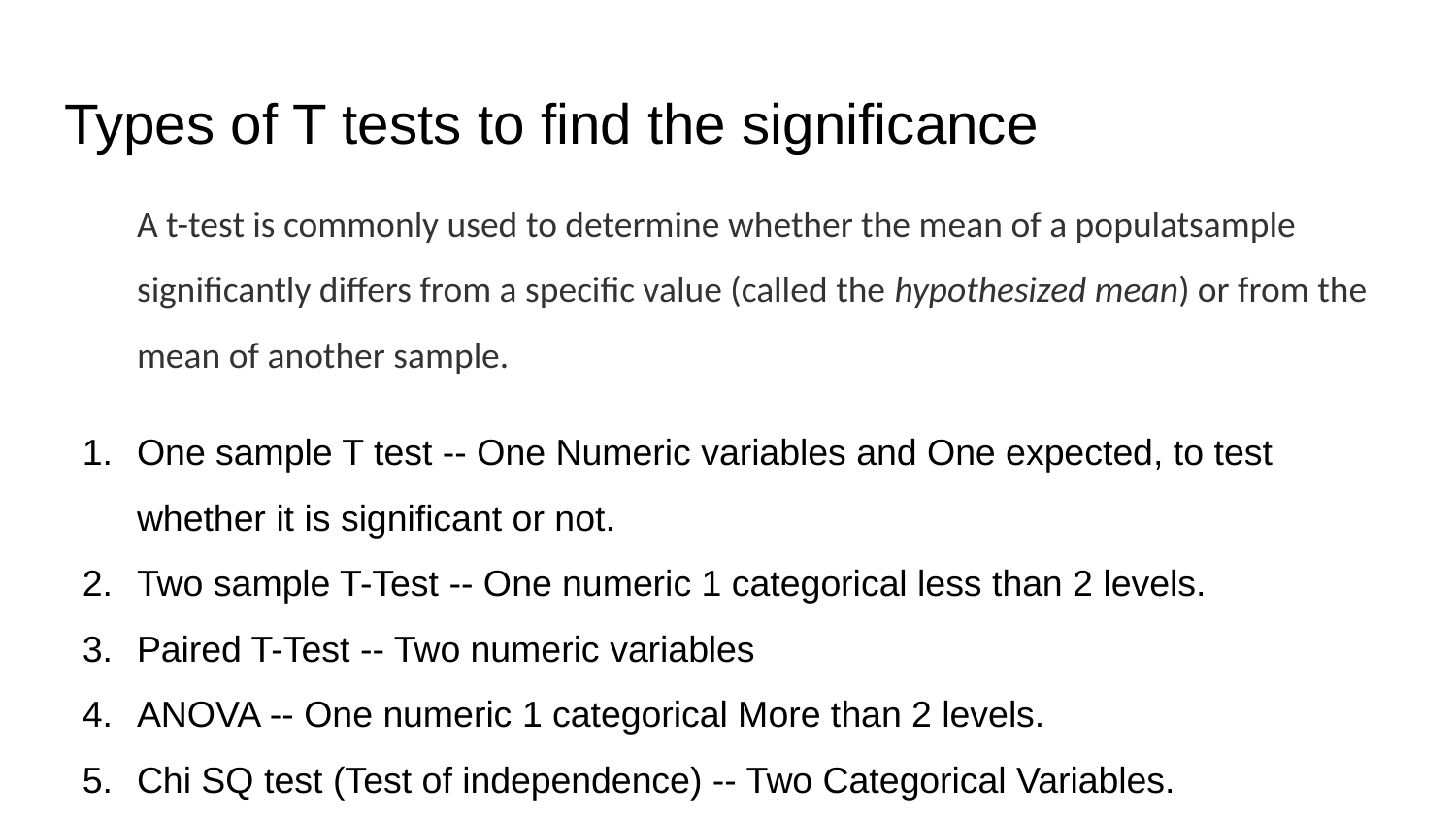

# Types of T tests to find the significance
A t-test is commonly used to determine whether the mean of a populatsample significantly differs from a specific value (called the hypothesized mean) or from the mean of another sample.
One sample T test -- One Numeric variables and One expected, to test whether it is significant or not.
Two sample T-Test -- One numeric 1 categorical less than 2 levels.
Paired T-Test -- Two numeric variables
ANOVA -- One numeric 1 categorical More than 2 levels.
Chi SQ test (Test of independence) -- Two Categorical Variables.